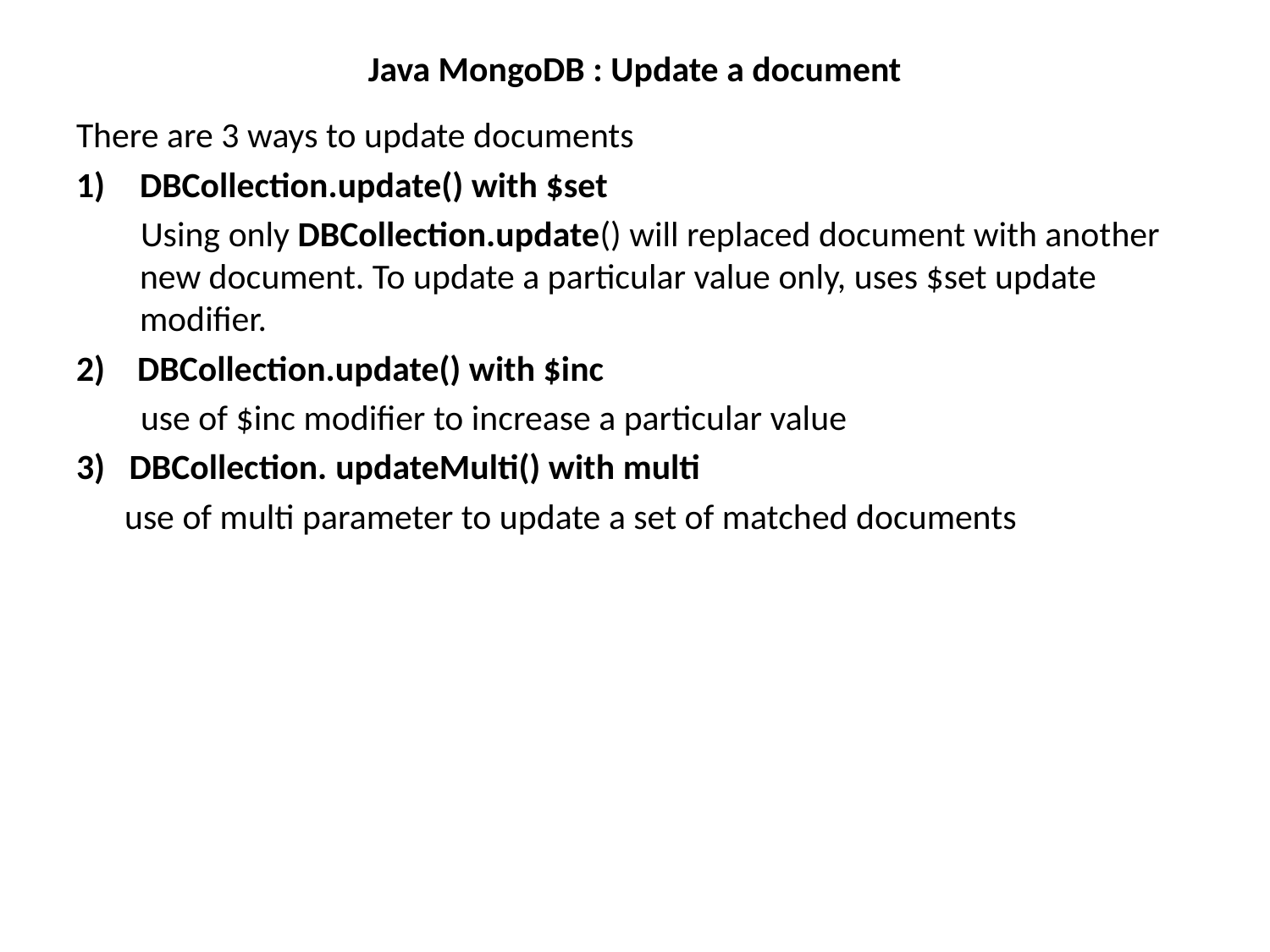

# Java MongoDB : Update a document
There are 3 ways to update documents
DBCollection.update() with $set
        Using only DBCollection.update() will replaced document with another new document. To update a particular value only, uses $set update modifier.
2)    DBCollection.update() with $inc
        use of $inc modifier to increase a particular value
3)   DBCollection. updateMulti() with multi
      use of multi parameter to update a set of matched documents